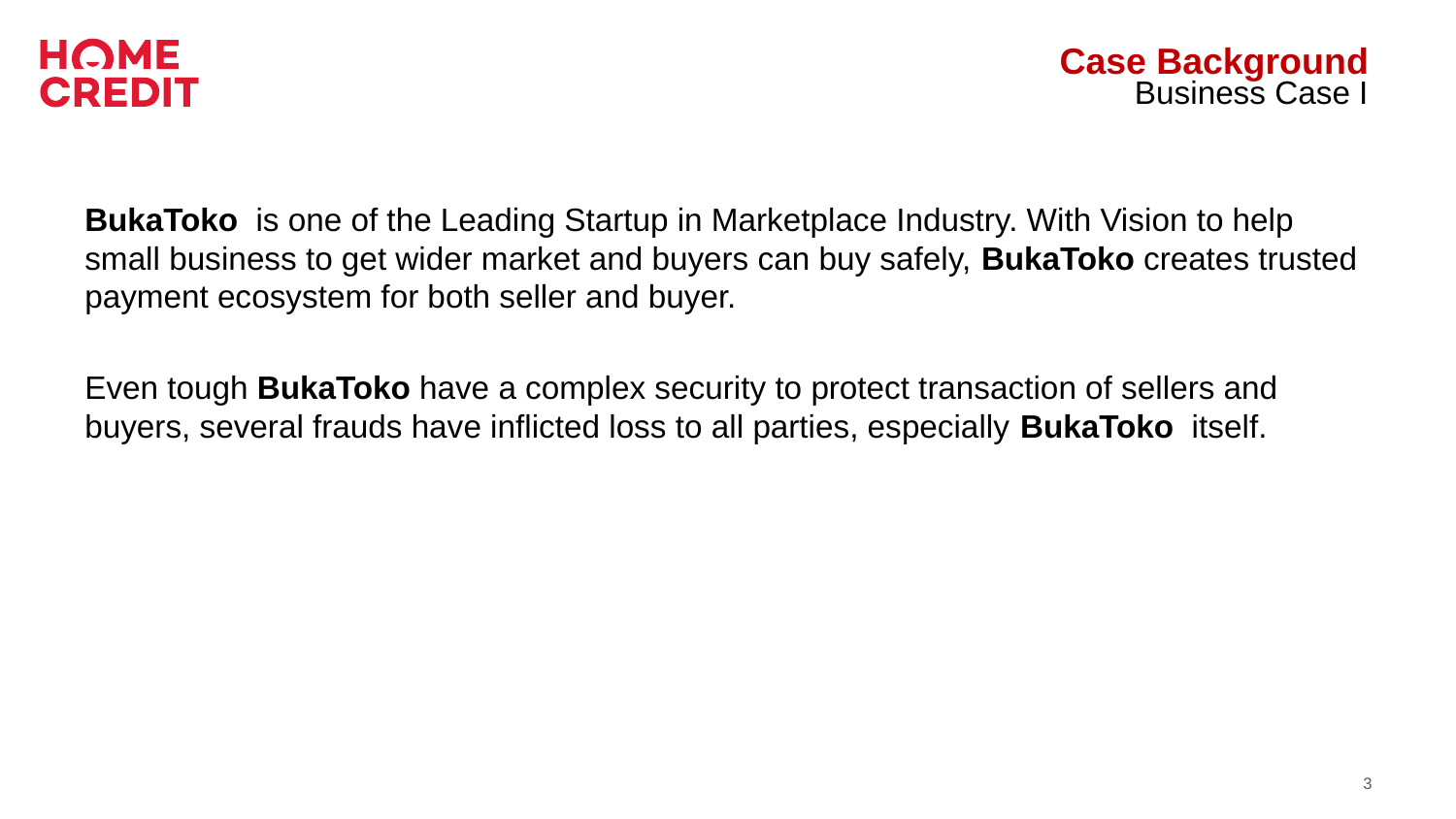

# Case Background
Business Case I
BukaToko  is one of the Leading Startup in Marketplace Industry. With Vision to help small business to get wider market and buyers can buy safely, BukaToko creates trusted payment ecosystem for both seller and buyer.

Even tough BukaToko have a complex security to protect transaction of sellers and buyers, several frauds have inflicted loss to all parties, especially BukaToko  itself.